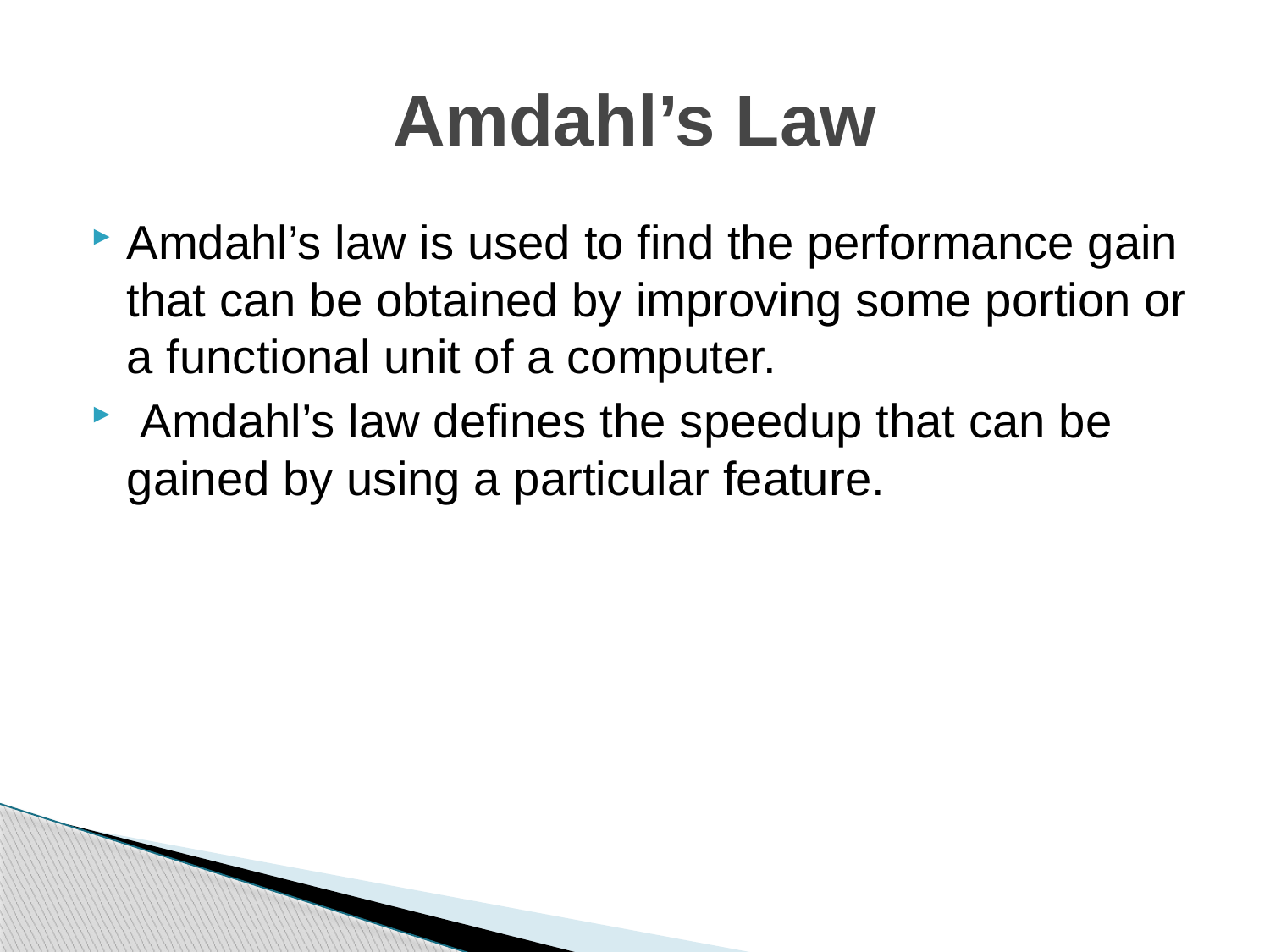

# Amdahl’s Law
Amdahl’s law is used to find the performance gain that can be obtained by improving some portion or a functional unit of a computer.
 Amdahl’s law defines the speedup that can be gained by using a particular feature.